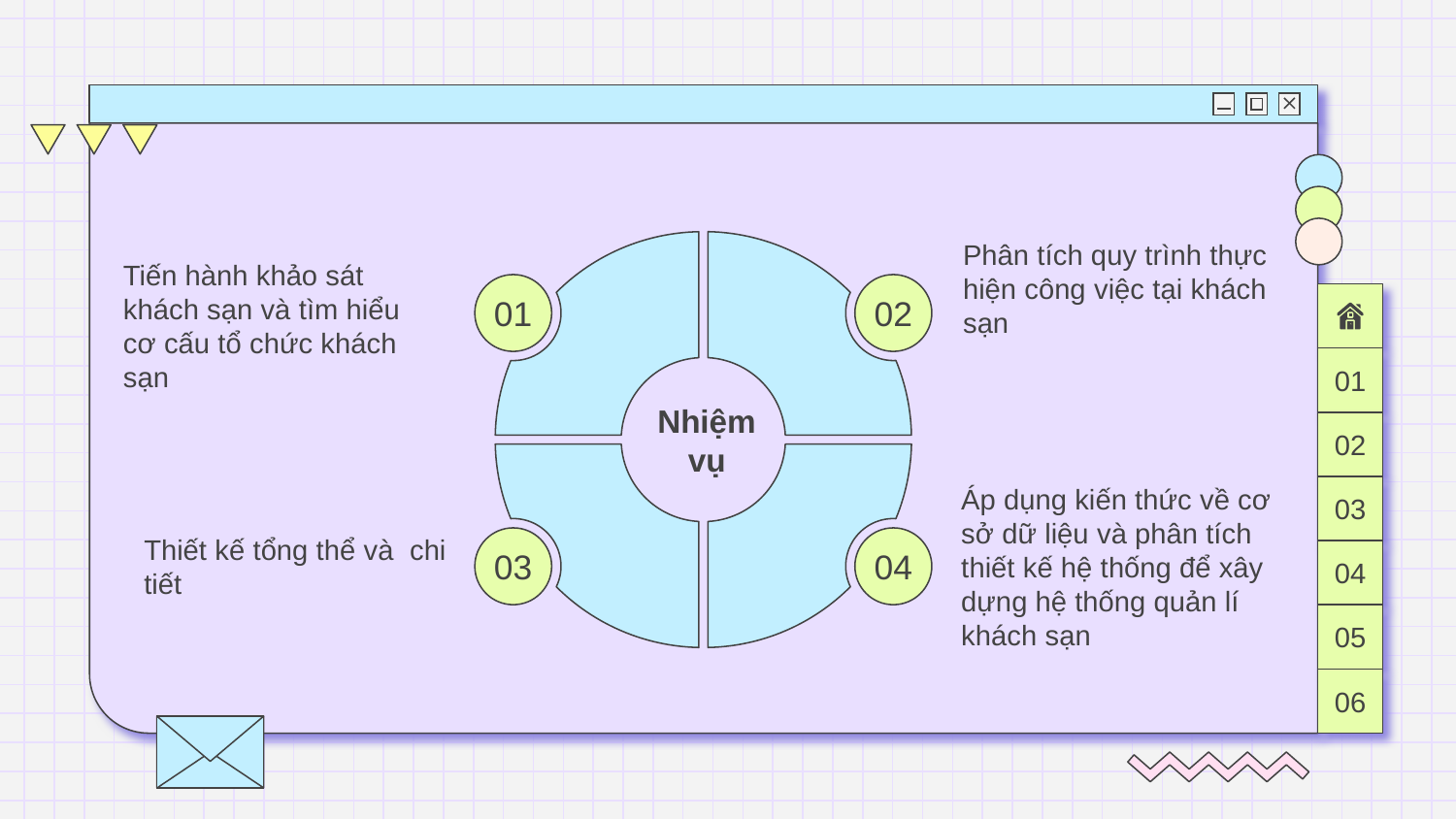

01
02

03
04
Phân tích quy trình thực hiện công việc tại khách sạn
Tiến hành khảo sát khách sạn và tìm hiểu cơ cấu tổ chức khách sạn

01
Nhiệm vụ
02
03
Thiết kế tổng thể và  chi tiết
Áp dụng kiến thức về cơ sở dữ liệu và phân tích thiết kế hệ thống để xây dựng hệ thống quản lí khách sạn
04
05
06